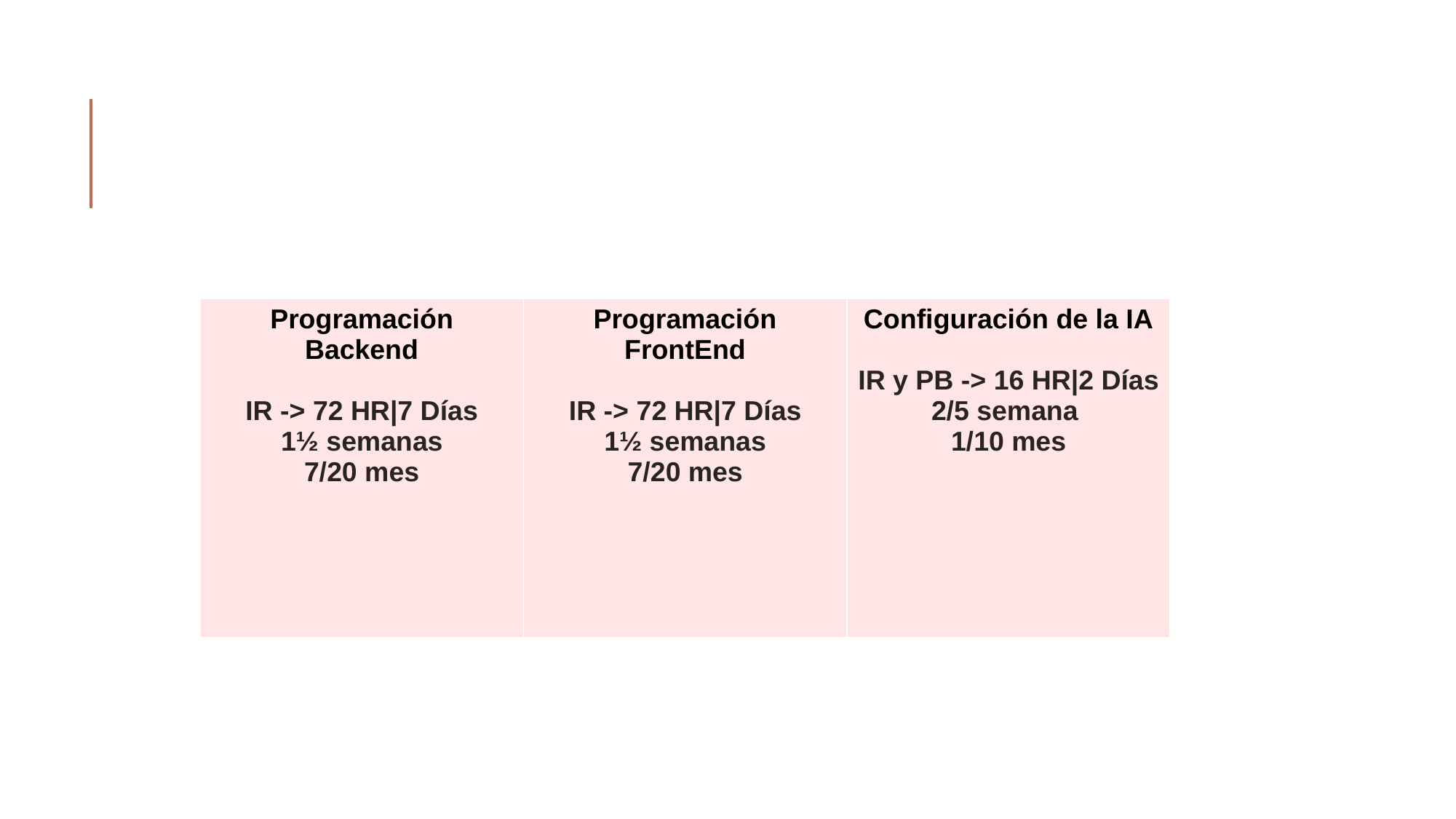

#

| Programación Backend IR -> 72 HR|7 Días 1½ semanas 7/20 mes | Programación FrontEnd IR -> 72 HR|7 Días 1½ semanas 7/20 mes | Configuración de la IA IR y PB -> 16 HR|2 Días 2/5 semana 1/10 mes |
| --- | --- | --- |